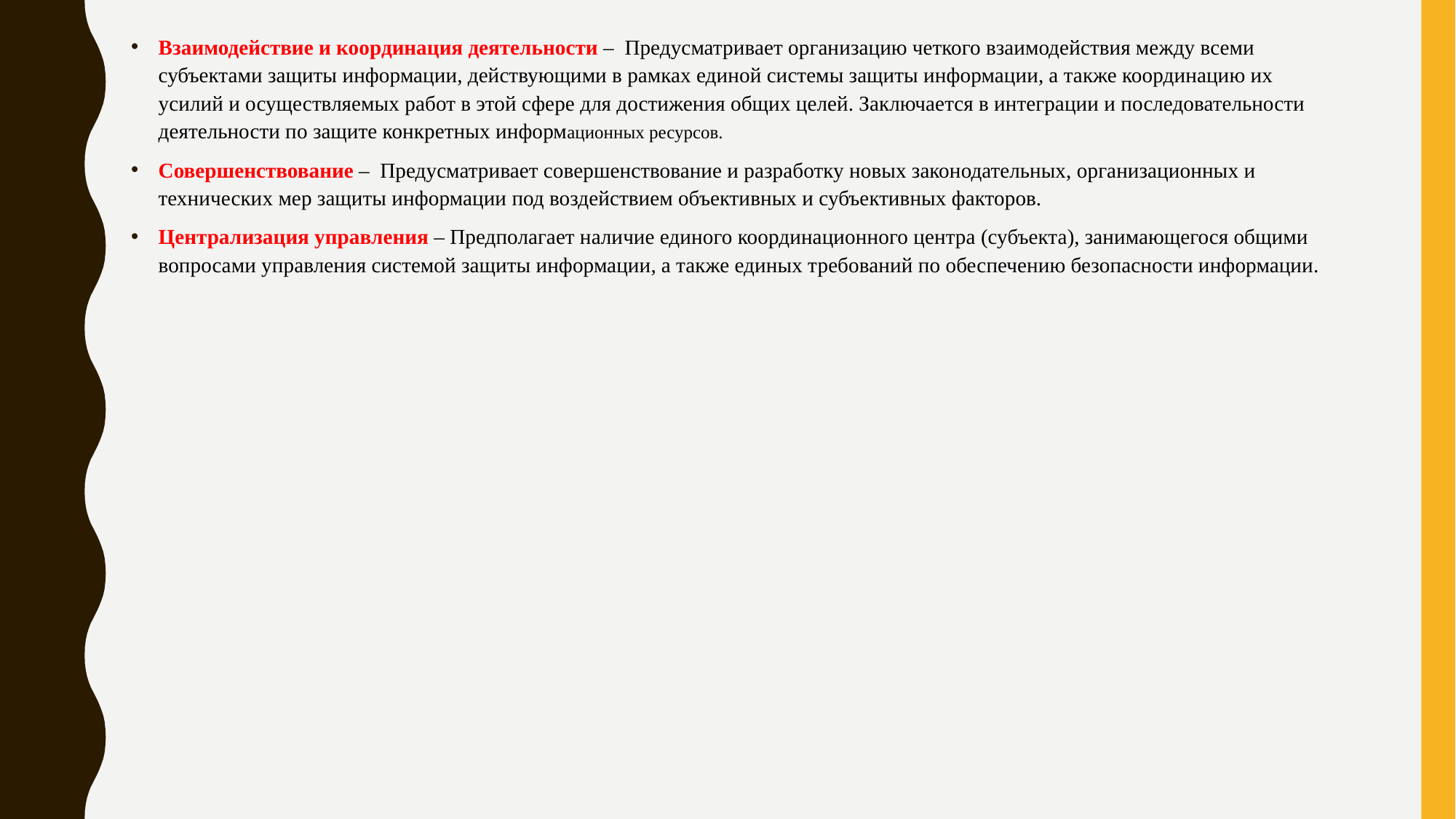

#
Взаимодействие и координация деятельности –  Предусматривает организацию четкого взаимодействия между всеми субъектами защиты информации, действующими в рамках единой системы защиты информации, а также координацию их усилий и осуществляемых работ в этой сфере для достижения общих целей. Заключается в интеграции и последовательности деятельности по защите конкретных информационных ресурсов.
Совершенствование –  Предусматривает совершенствование и разработку новых законодательных, организационных и технических мер защиты информации под воздействием объективных и субъективных факторов.
Централизация управления – Предполагает наличие единого координационного центра (субъекта), занимающегося общими вопросами управления системой защиты информации, а также единых требований по обеспечению безопасности информации.